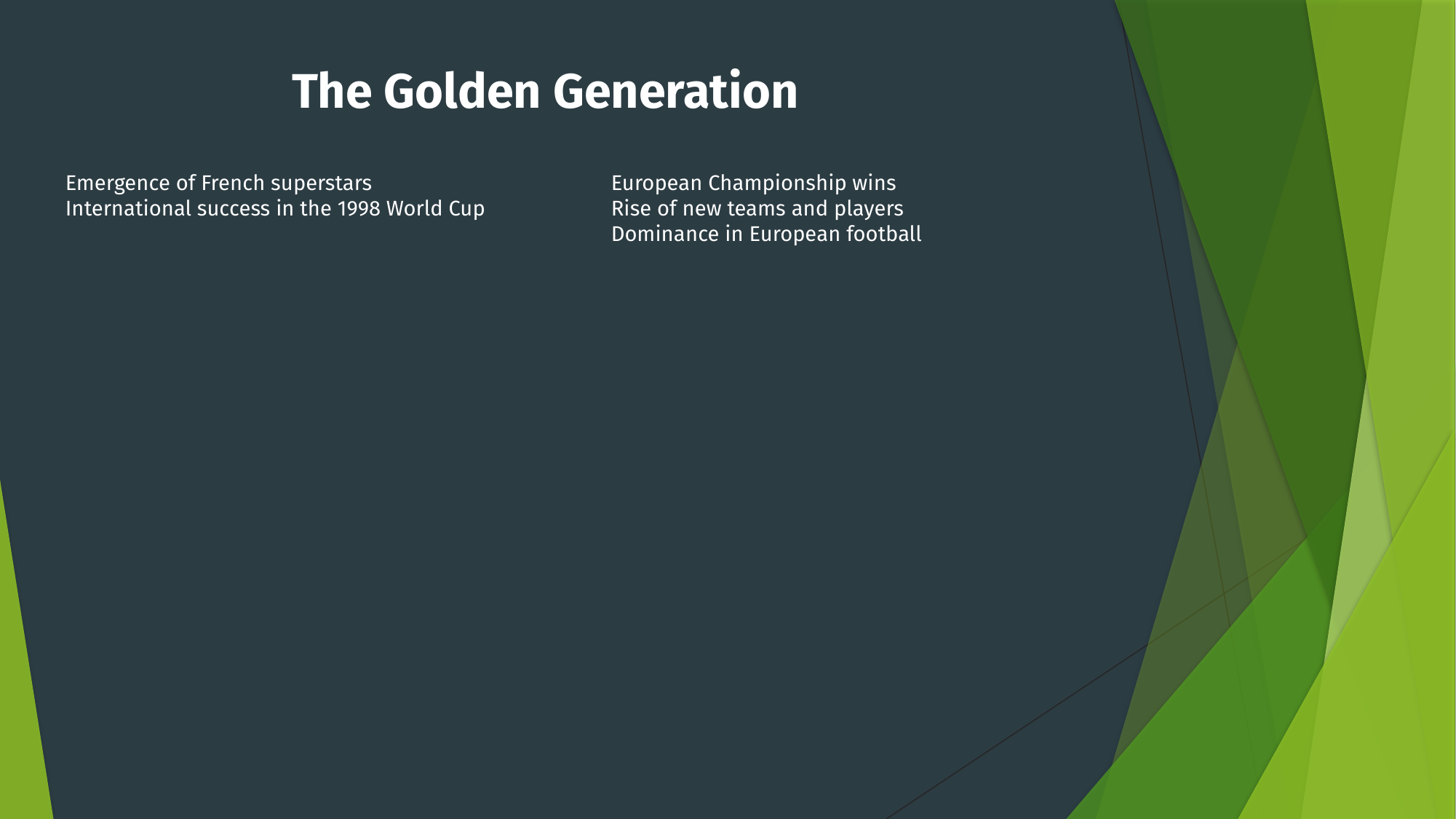

The Golden Generation
Emergence of French superstars
International success in the 1998 World Cup
European Championship wins
Rise of new teams and players
Dominance in European football